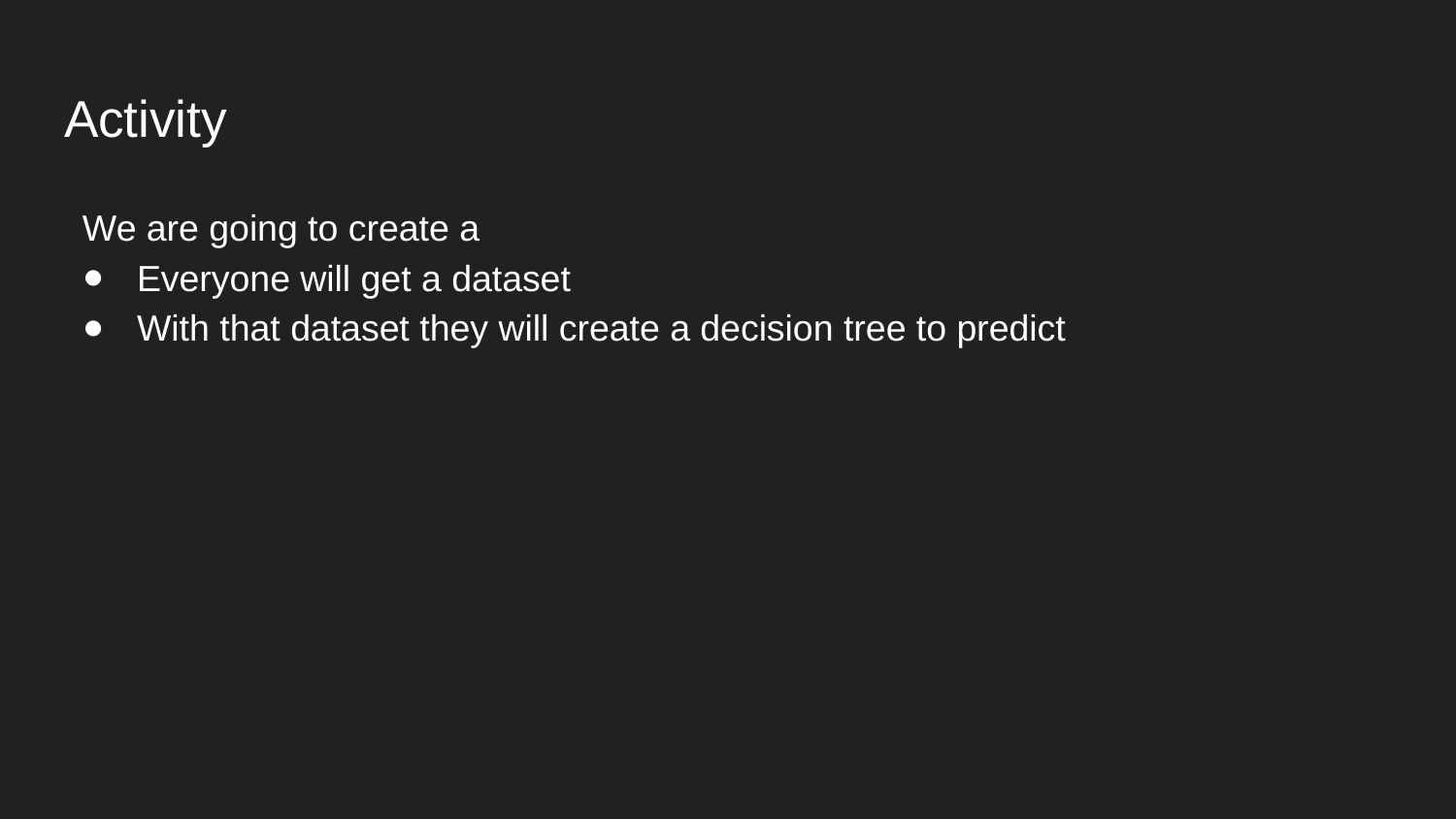

# Activity
We are going to create a
Everyone will get a dataset
With that dataset they will create a decision tree to predict